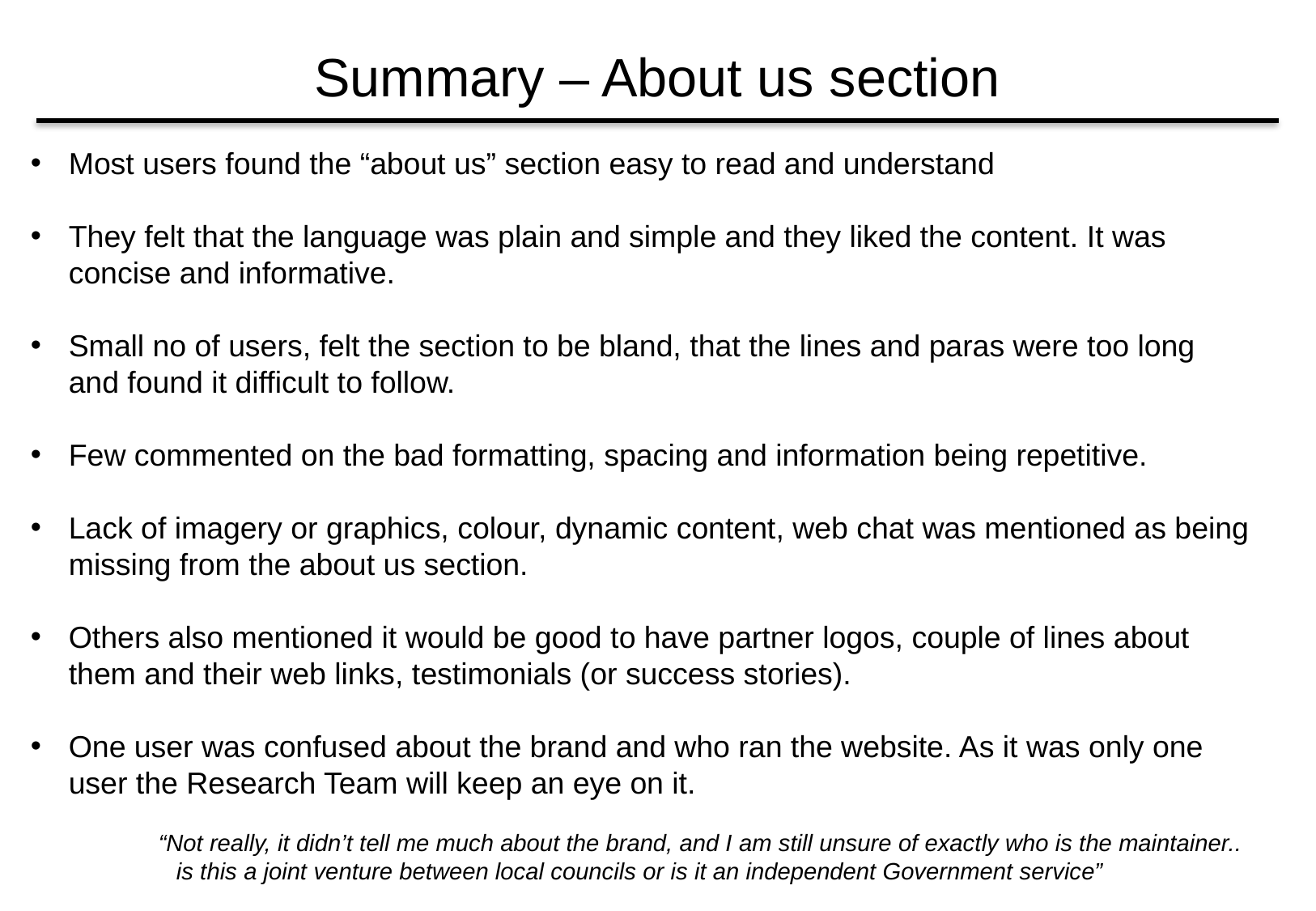

# Summary – About us section
Most users found the “about us” section easy to read and understand

They felt that the language was plain and simple and they liked the content. It was concise and informative.

Small no of users, felt the section to be bland, that the lines and paras were too long and found it difficult to follow.

Few commented on the bad formatting, spacing and information being repetitive.

Lack of imagery or graphics, colour, dynamic content, web chat was mentioned as being missing from the about us section.

Others also mentioned it would be good to have partner logos, couple of lines about them and their web links, testimonials (or success stories).

One user was confused about the brand and who ran the website. As it was only one user the Research Team will keep an eye on it.

	“Not really, it didn’t tell me much about the brand, and I am still unsure of exactly who is the maintainer.. is this a joint venture between local councils or is it an independent Government service”